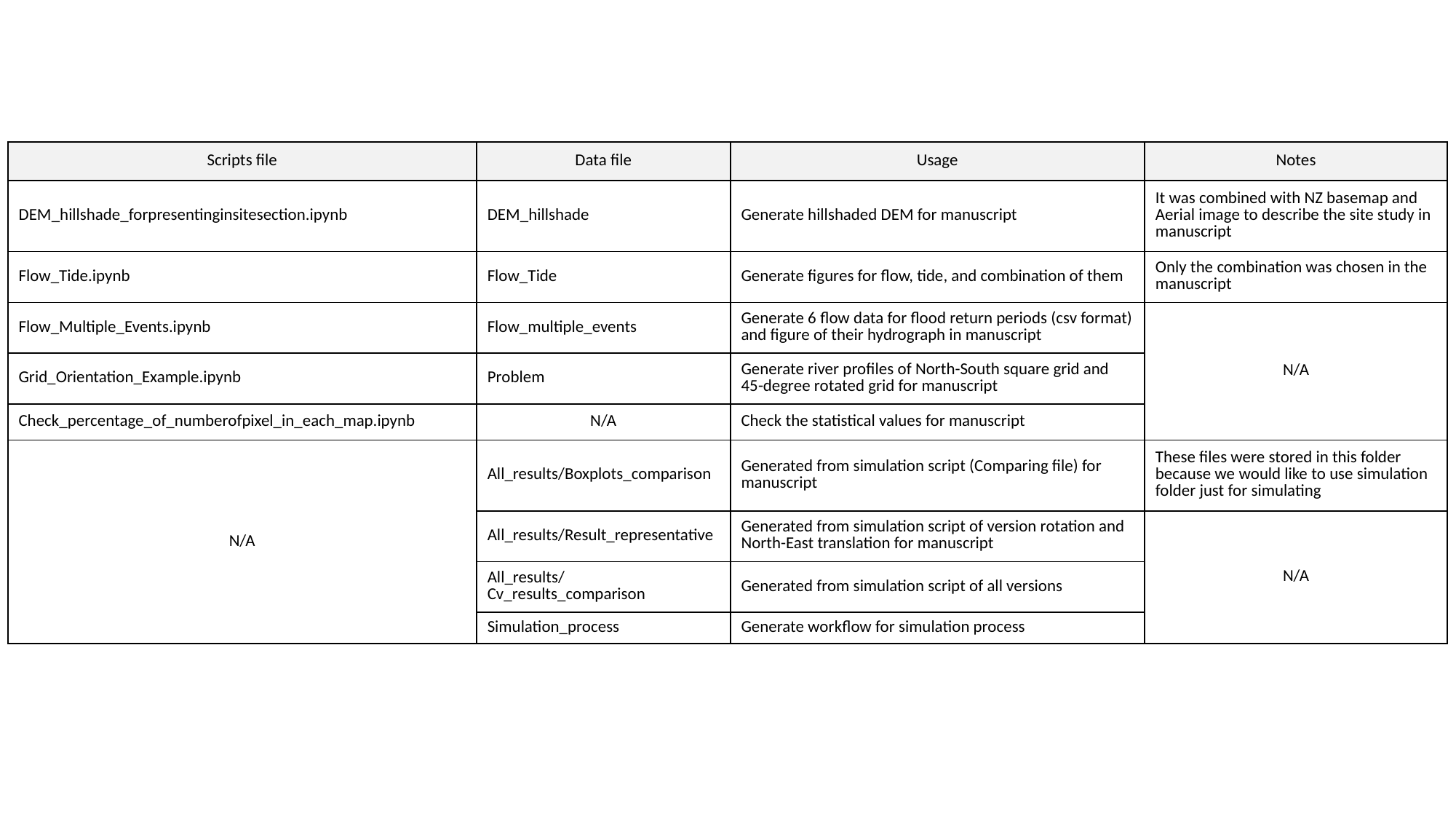

| Scripts file | Data file | Usage | Notes |
| --- | --- | --- | --- |
| DEM\_hillshade\_forpresentinginsitesection.ipynb | DEM\_hillshade | Generate hillshaded DEM for manuscript | It was combined with NZ basemap and Aerial image to describe the site study in manuscript |
| Flow\_Tide.ipynb | Flow\_Tide | Generate figures for flow, tide, and combination of them | Only the combination was chosen in the manuscript |
| Flow\_Multiple\_Events.ipynb | Flow\_multiple\_events | Generate 6 flow data for flood return periods (csv format) and figure of their hydrograph in manuscript | N/A |
| Grid\_Orientation\_Example.ipynb | Problem | Generate river profiles of North-South square grid and 45-degree rotated grid for manuscript |  |
| Check\_percentage\_of\_numberofpixel\_in\_each\_map.ipynb | N/A | Check the statistical values for manuscript |  |
| N/A | All\_results/Boxplots\_comparison | Generated from simulation script (Comparing file) for manuscript | These files were stored in this folder because we would like to use simulation folder just for simulating |
|  | All\_results/Result\_representative | Generated from simulation script of version rotation and North-East translation for manuscript | N/A |
|  | All\_results/Cv\_results\_comparison | Generated from simulation script of all versions |  |
|  | Simulation\_process | Generate workflow for simulation process |  |